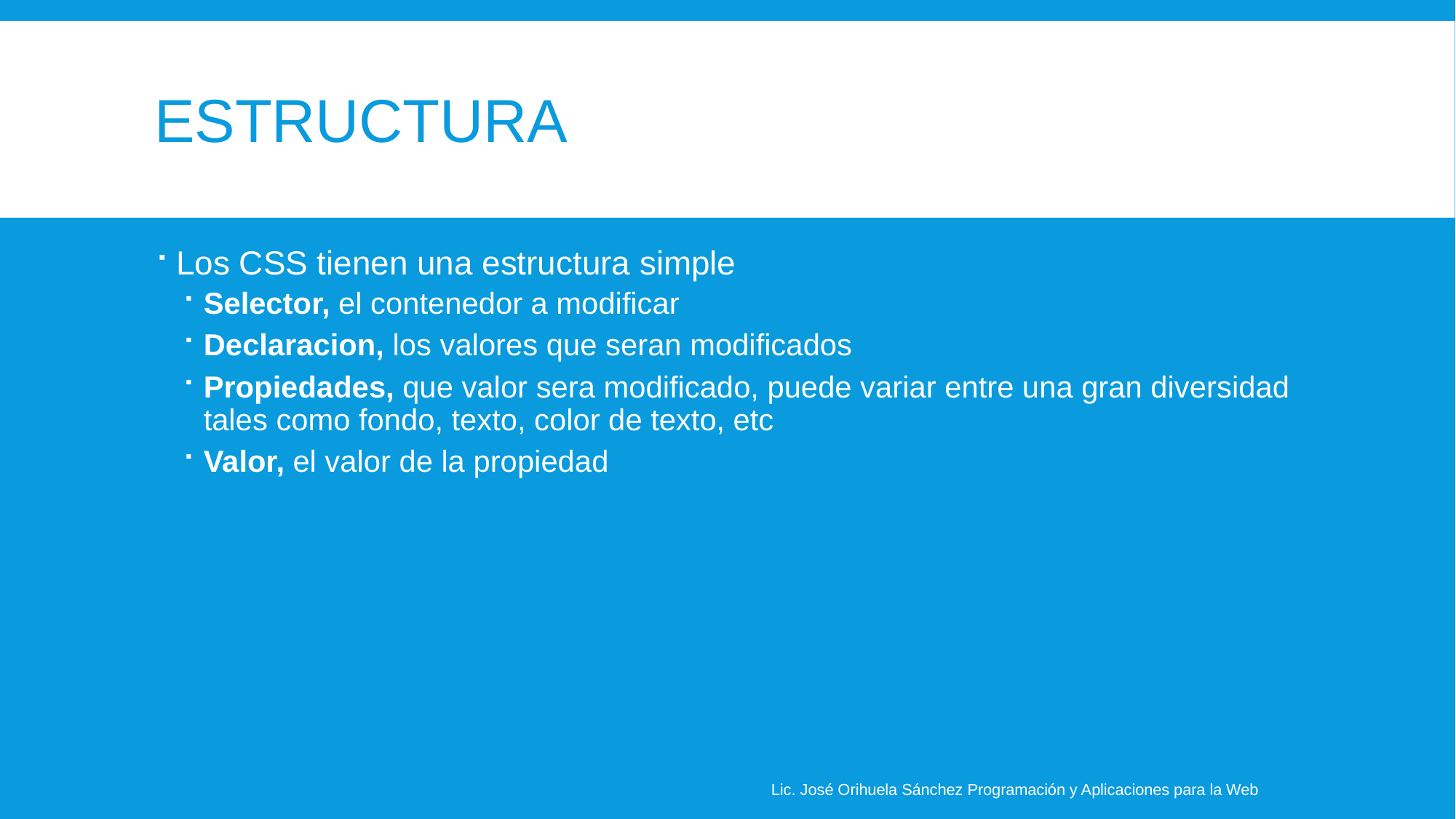

# Estructura
Los CSS tienen una estructura simple
Selector, el contenedor a modificar
Declaracion, los valores que seran modificados
Propiedades, que valor sera modificado, puede variar entre una gran diversidad tales como fondo, texto, color de texto, etc
Valor, el valor de la propiedad
Lic. José Orihuela Sánchez Programación y Aplicaciones para la Web